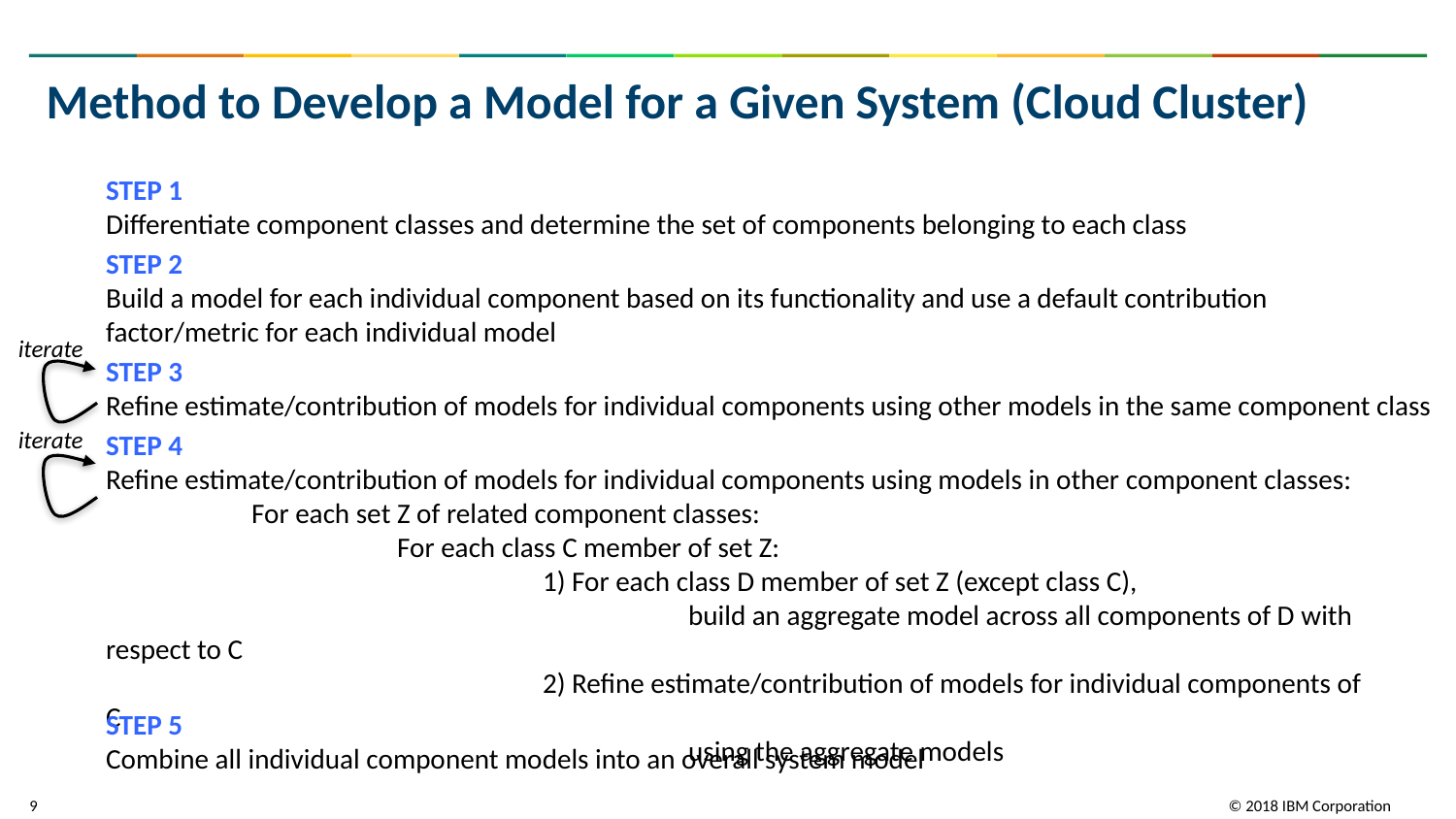

# Method to Develop a Model for a Given System (Cloud Cluster)
STEP 1
Differentiate component classes and determine the set of components belonging to each class
STEP 2
Build a model for each individual component based on its functionality and use a default contribution factor/metric for each individual model
iterate
STEP 3
Refine estimate/contribution of models for individual components using other models in the same component class

iterate
STEP 4
Refine estimate/contribution of models for individual components using models in other component classes:
	For each set Z of related component classes:
		For each class C member of set Z:
			1) For each class D member of set Z (except class C),
				build an aggregate model across all components of D with respect to C
			2) Refine estimate/contribution of models for individual components of C
				using the aggregate models

STEP 5
Combine all individual component models into an overall system model